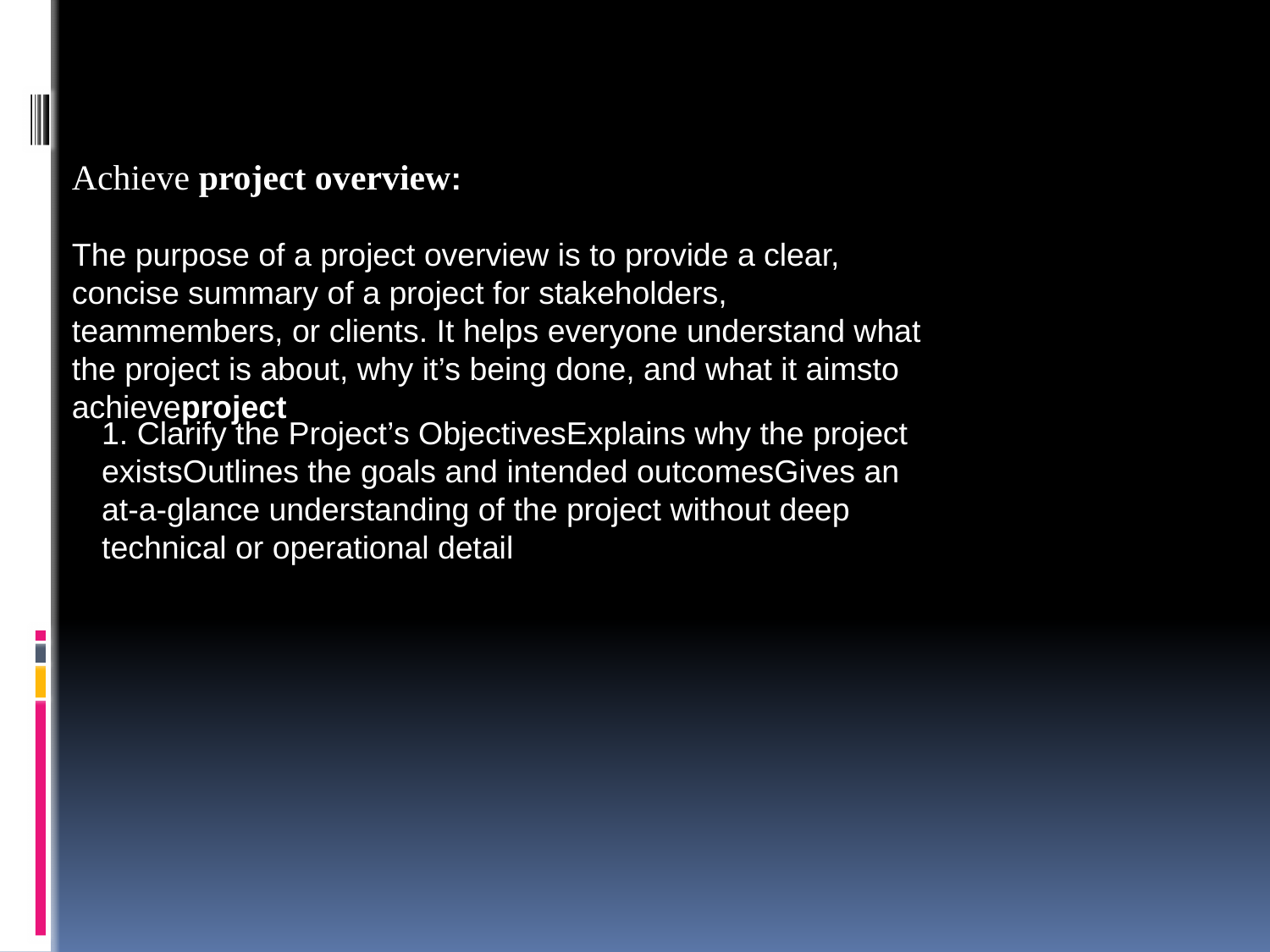

Achieve project overview:
The purpose of a project overview is to provide a clear, concise summary of a project for stakeholders, teammembers, or clients. It helps everyone understand what the project is about, why it’s being done, and what it aimsto achieveproject
1. Clarify the Project’s ObjectivesExplains why the project existsOutlines the goals and intended outcomesGives an at-a-glance understanding of the project without deep technical or operational detail